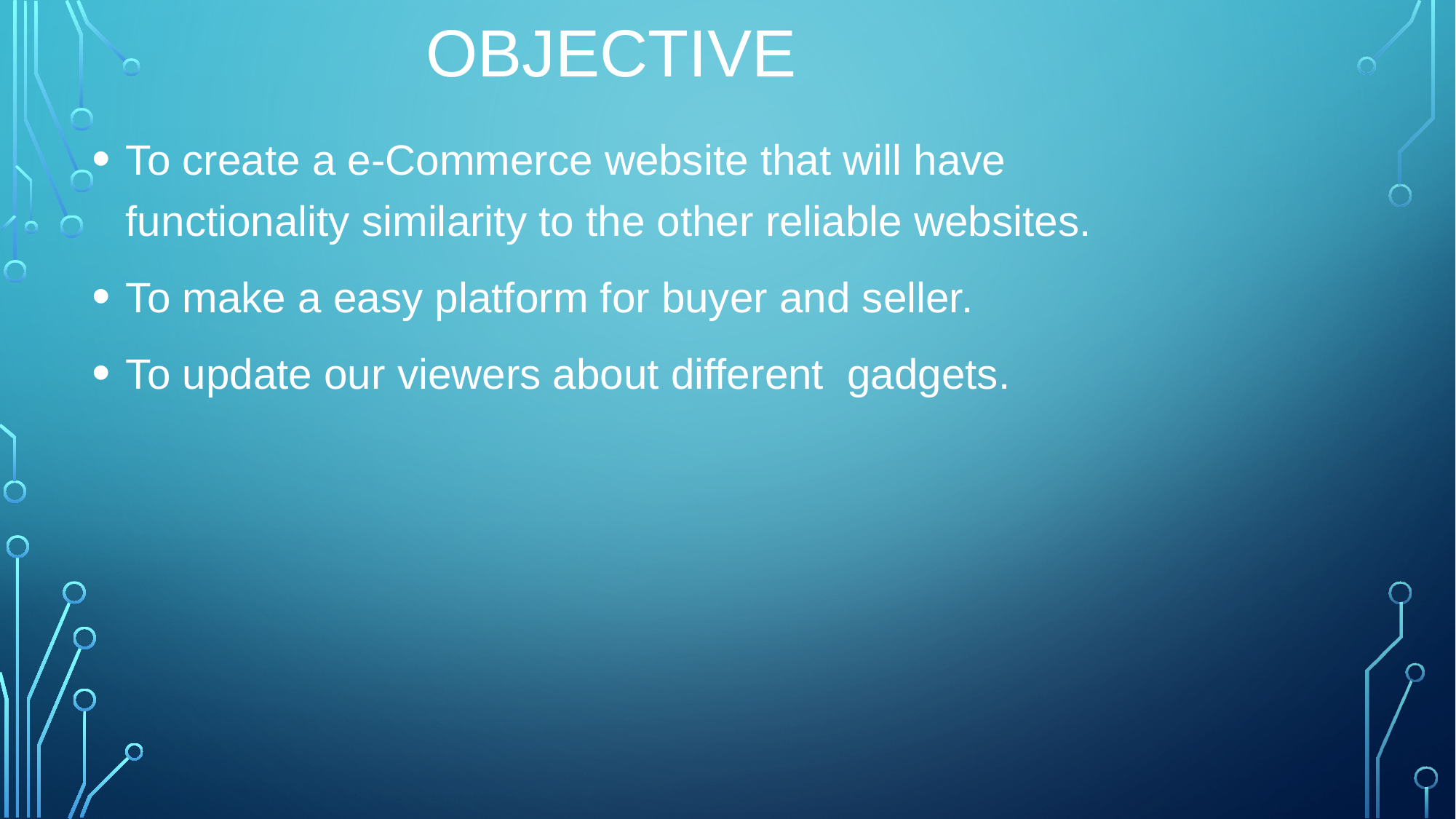

# OBJECTIVE
To create a e-Commerce website that will have functionality similarity to the other reliable websites.
To make a easy platform for buyer and seller.
To update our viewers about different  gadgets.